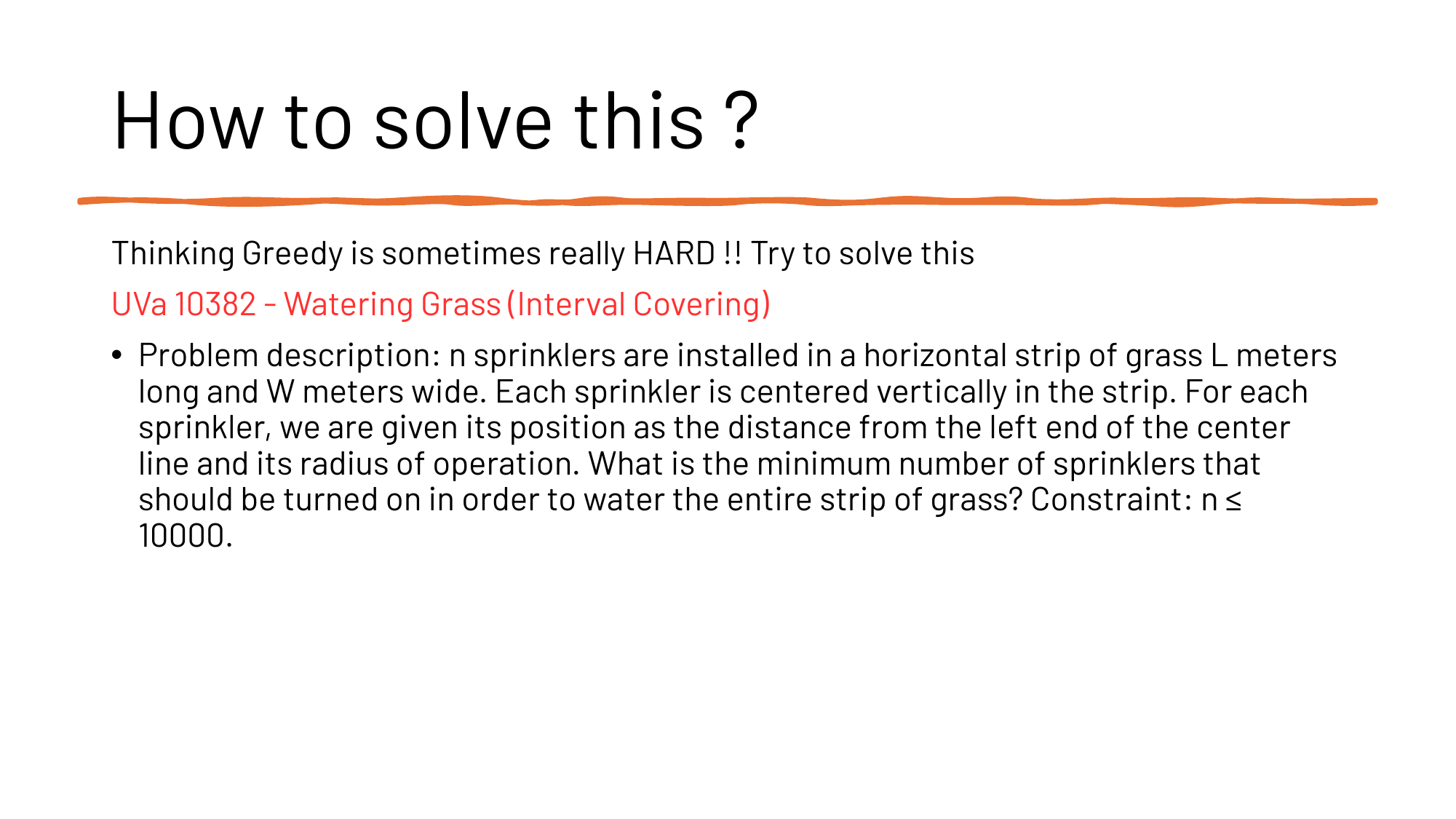

# How to solve this ?

Thinking Greedy is sometimes really HARD !! Try to solve this
UVa 10382 - Watering Grass (Interval Covering)
Problem description: n sprinklers are installed in a horizontal strip of grass L meters long and W meters wide. Each sprinkler is centered vertically in the strip. For each sprinkler, we are given its position as the distance from the left end of the center line and its radius of operation. What is the minimum number of sprinklers that should be turned on in order to water the entire strip of grass? Constraint: n ≤ 10000.